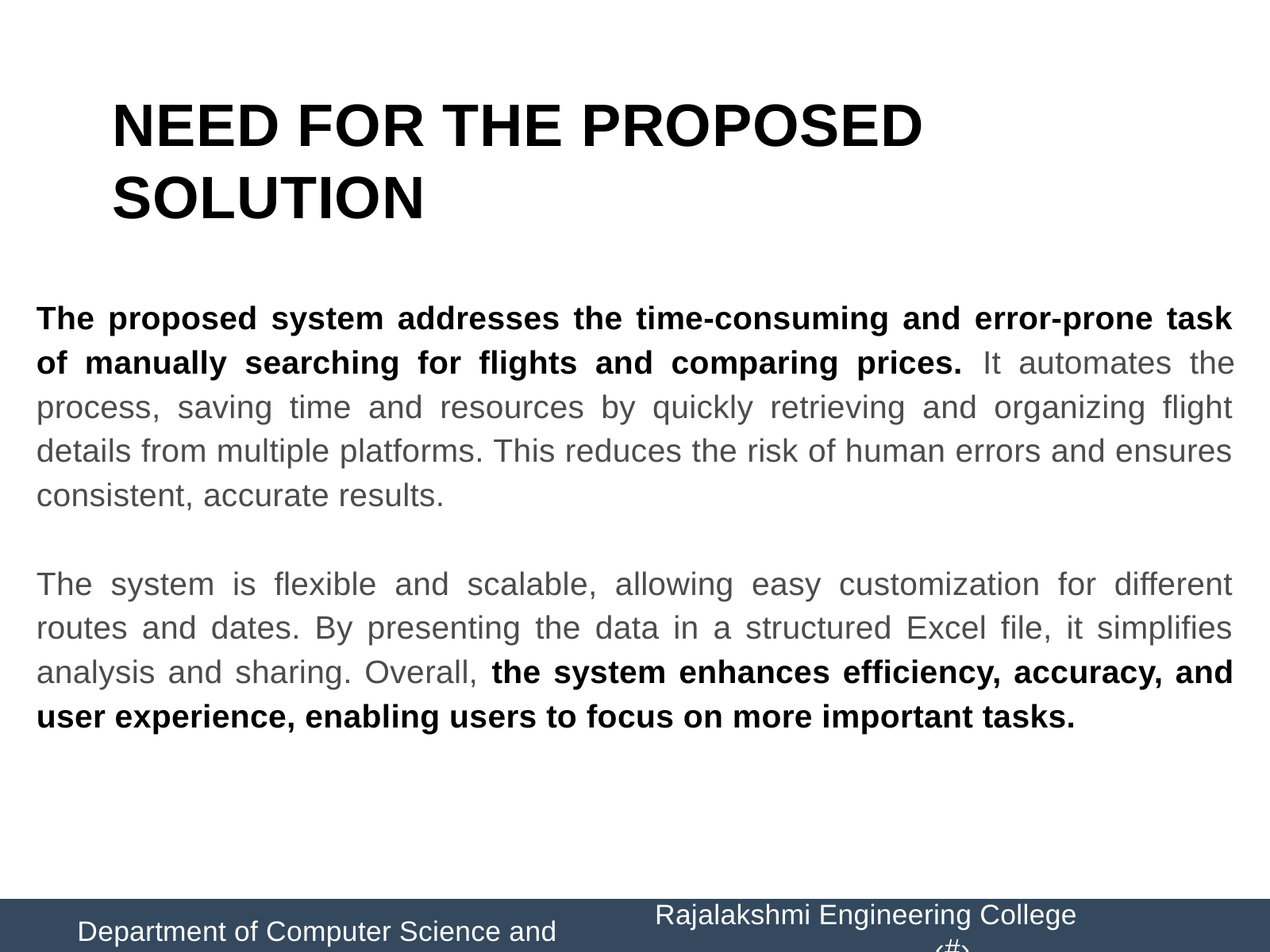

NEED FOR THE PROPOSED SOLUTION

The proposed system addresses the time-consuming and error-prone task of manually searching for flights and comparing prices. It automates the process, saving time and resources by quickly retrieving and organizing flight details from multiple platforms. This reduces the risk of human errors and ensures consistent, accurate results.

The system is flexible and scalable, allowing easy customization for different routes and dates. By presenting the data in a structured Excel file, it simplifies analysis and sharing. Overall, the system enhances efficiency, accuracy, and user experience, enabling users to focus on more important tasks.

Department of Computer Science and Engineering

Rajalakshmi Engineering College 		‹#›